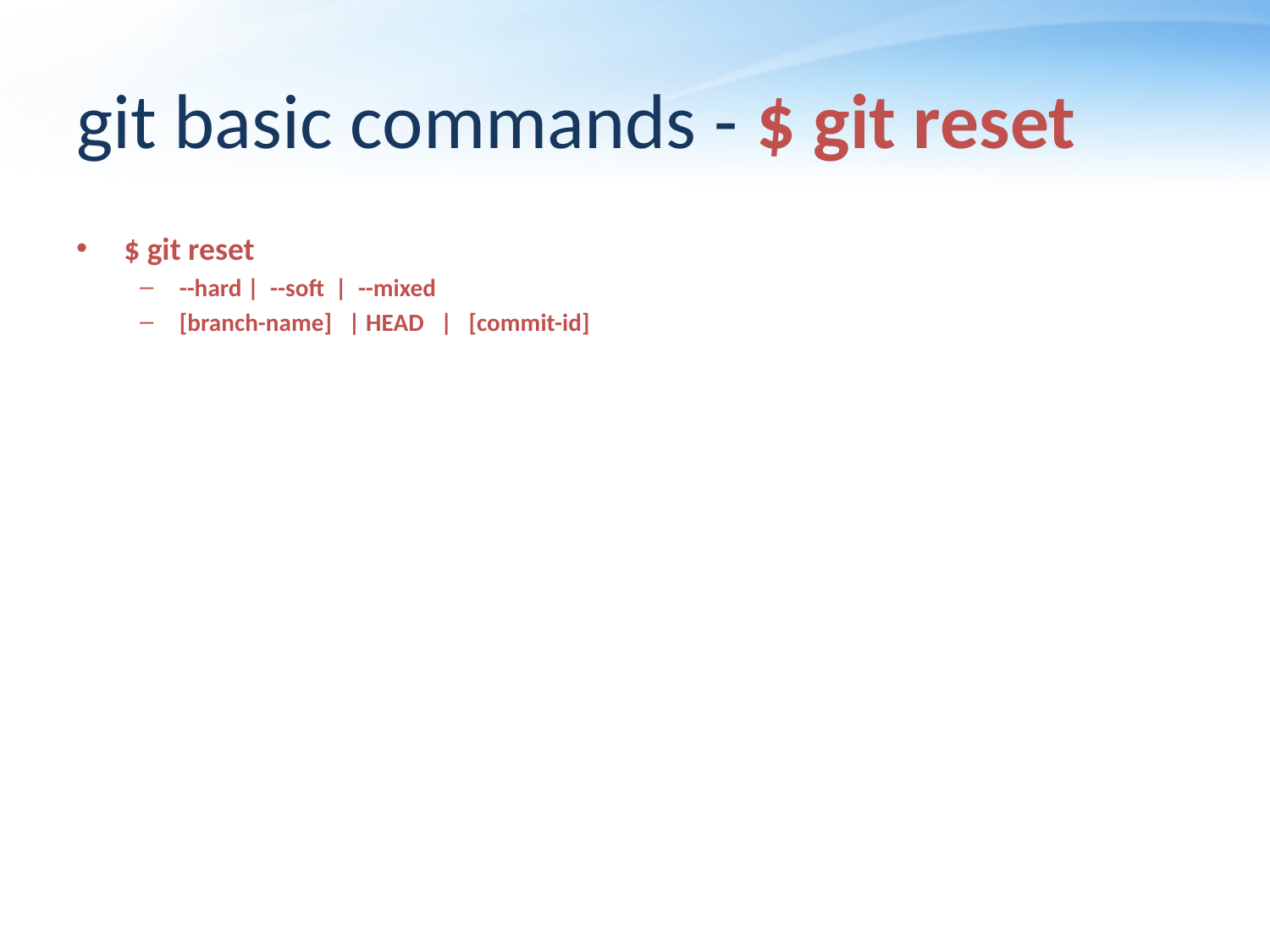

# git basic commands - $ git reset
$ git reset
--hard |  --soft  |  --mixed
[branch-name]   | HEAD   |   [commit-id]